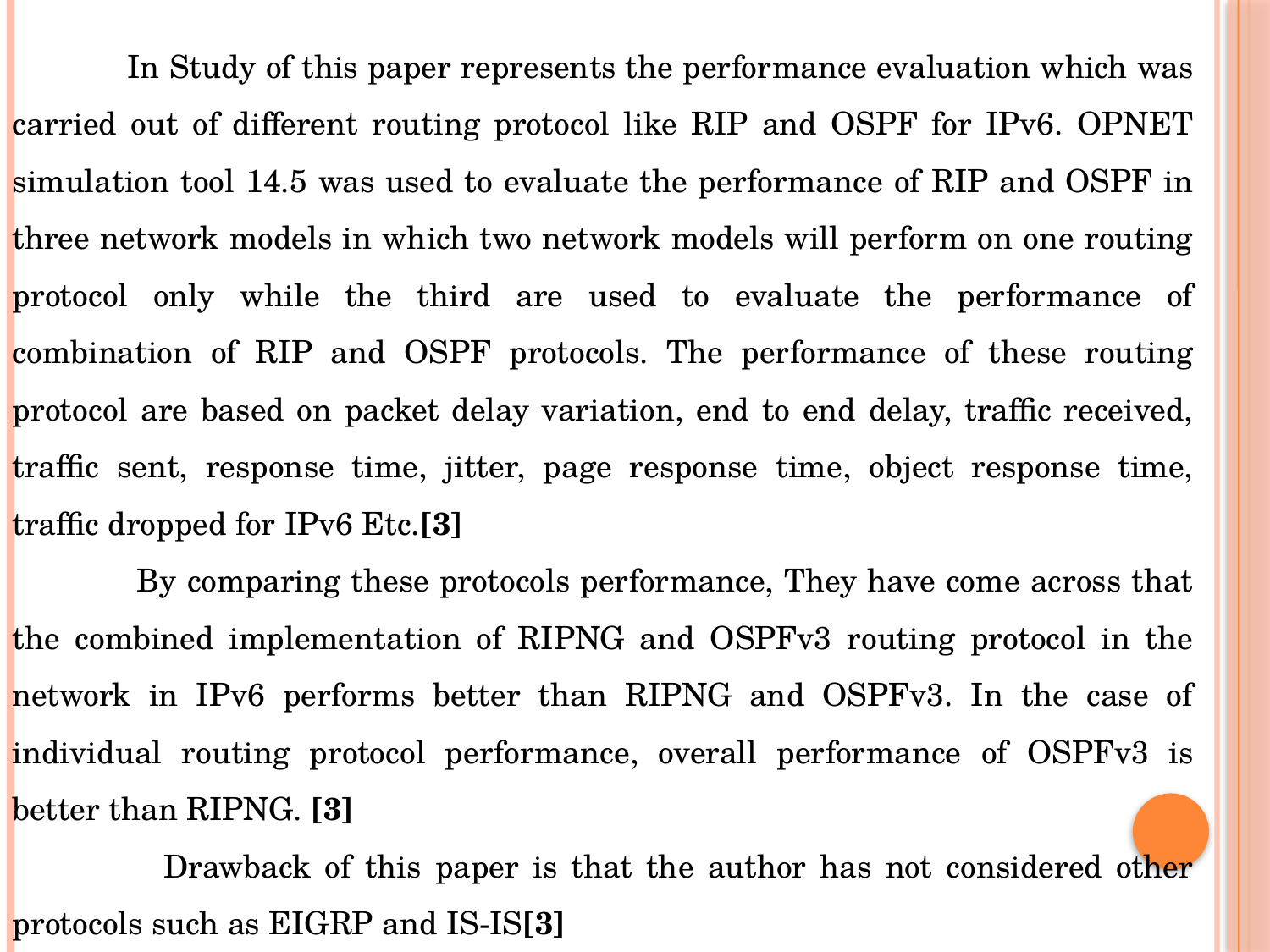

In Study of this paper represents the performance evaluation which was carried out of different routing protocol like RIP and OSPF for IPv6. OPNET simulation tool 14.5 was used to evaluate the performance of RIP and OSPF in three network models in which two network models will perform on one routing protocol only while the third are used to evaluate the performance of combination of RIP and OSPF protocols. The performance of these routing protocol are based on packet delay variation, end to end delay, traffic received, traffic sent, response time, jitter, page response time, object response time, traffic dropped for IPv6 Etc.[3]
            By comparing these protocols performance, They have come across that the combined implementation of RIPNG and OSPFv3 routing protocol in the network in IPv6 performs better than RIPNG and OSPFv3. In the case of individual routing protocol performance, overall performance of OSPFv3 is better than RIPNG. [3]
           Drawback of this paper is that the author has not considered other protocols such as EIGRP and IS-IS[3]